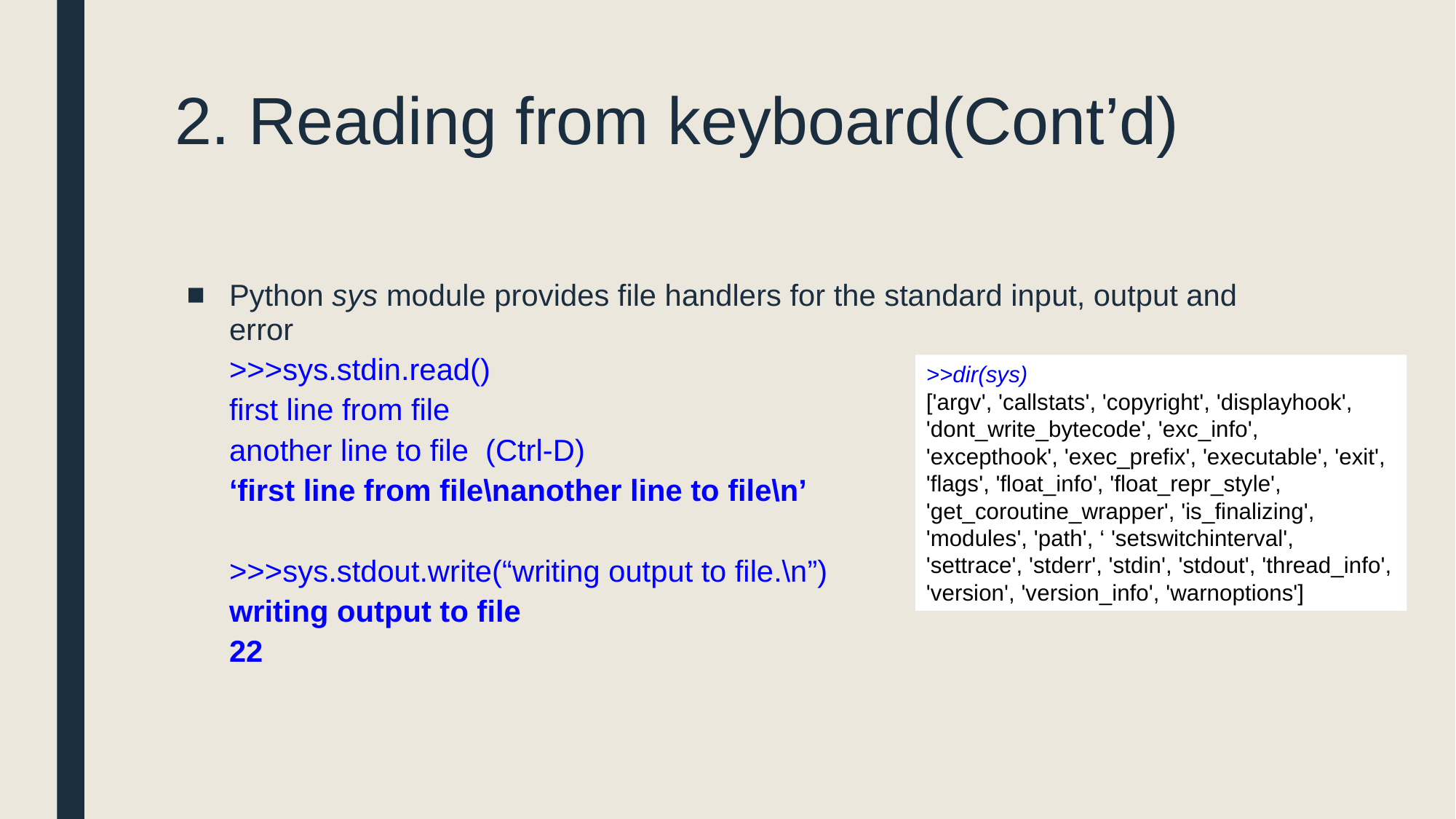

# 2. Reading from keyboard(Cont’d)
Python sys module provides file handlers for the standard input, output and error
>>>sys.stdin.read()
first line from file
another line to file  (Ctrl-D)
‘first line from file\nanother line to file\n’

>>>sys.stdout.write(“writing output to file.\n”)
writing output to file
22

>>dir(sys)
['argv', 'callstats', 'copyright', 'displayhook', 'dont_write_bytecode', 'exc_info', 'excepthook', 'exec_prefix', 'executable', 'exit', 'flags', 'float_info', 'float_repr_style', 'get_coroutine_wrapper', 'is_finalizing', 'modules', 'path', ‘ 'setswitchinterval', 'settrace', 'stderr', 'stdin', 'stdout', 'thread_info', 'version', 'version_info', 'warnoptions']